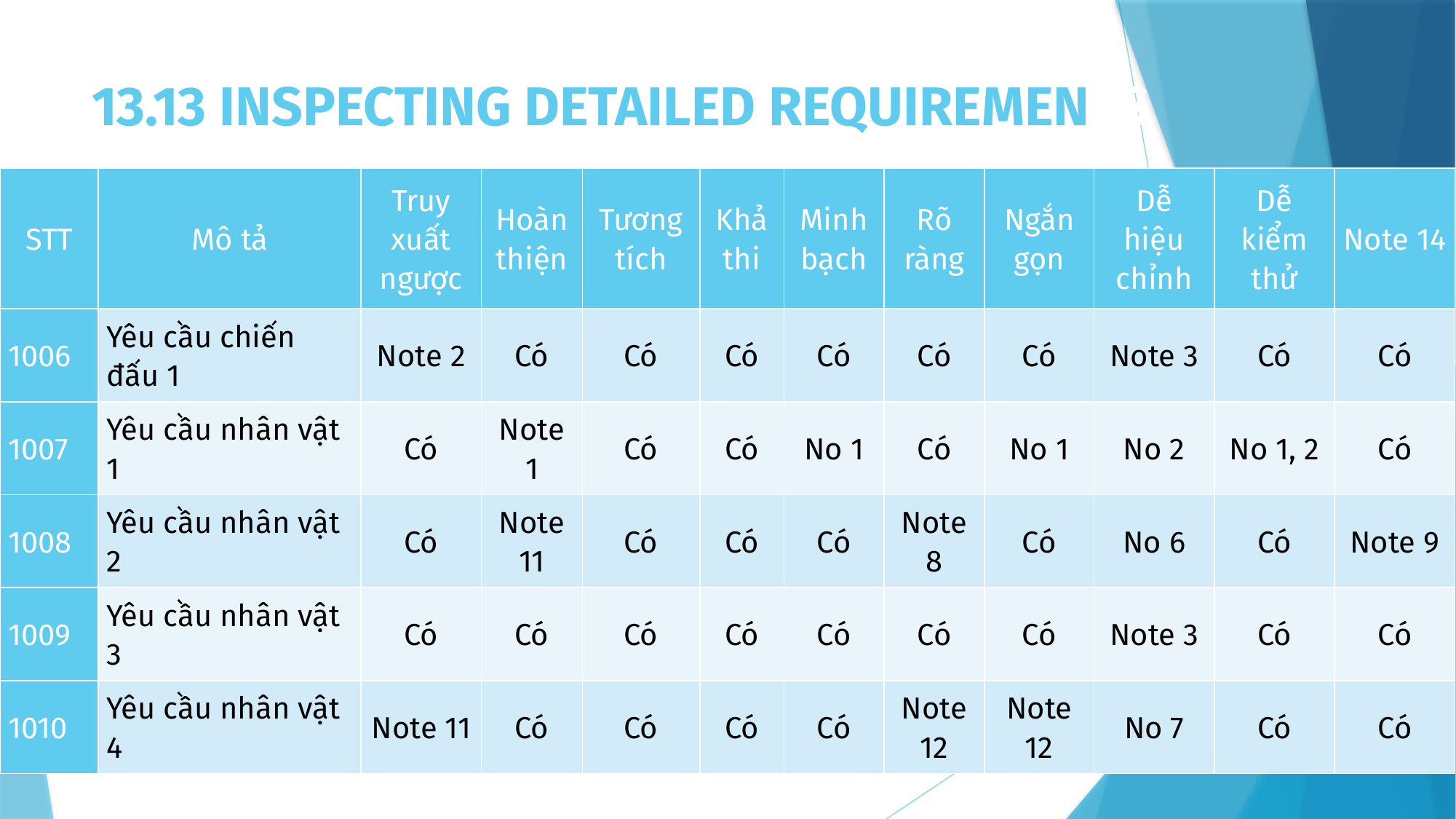

# 13.13 INSPECTING DETAILED REQUIREMENTS
| STT | Mô tả | Truy xuất ngược | Hoàn thiện | Tương tích | Khả thi | Minh bạch | Rõ ràng | Ngắn gọn | Dễ hiệu chỉnh | Dễ kiểm thử | Note 14 |
| --- | --- | --- | --- | --- | --- | --- | --- | --- | --- | --- | --- |
| 1006 | Yêu cầu chiến đấu 1 | Note 2 | Có | Có | Có | Có | Có | Có | Note 3 | Có | Có |
| 1007 | Yêu cầu nhân vật 1 | Có | Note 1 | Có | Có | No 1 | Có | No 1 | No 2 | No 1, 2 | Có |
| 1008 | Yêu cầu nhân vật 2 | Có | Note 11 | Có | Có | Có | Note 8 | Có | No 6 | Có | Note 9 |
| 1009 | Yêu cầu nhân vật 3 | Có | Có | Có | Có | Có | Có | Có | Note 3 | Có | Có |
| 1010 | Yêu cầu nhân vật 4 | Note 11 | Có | Có | Có | Có | Note 12 | Note 12 | No 7 | Có | Có |